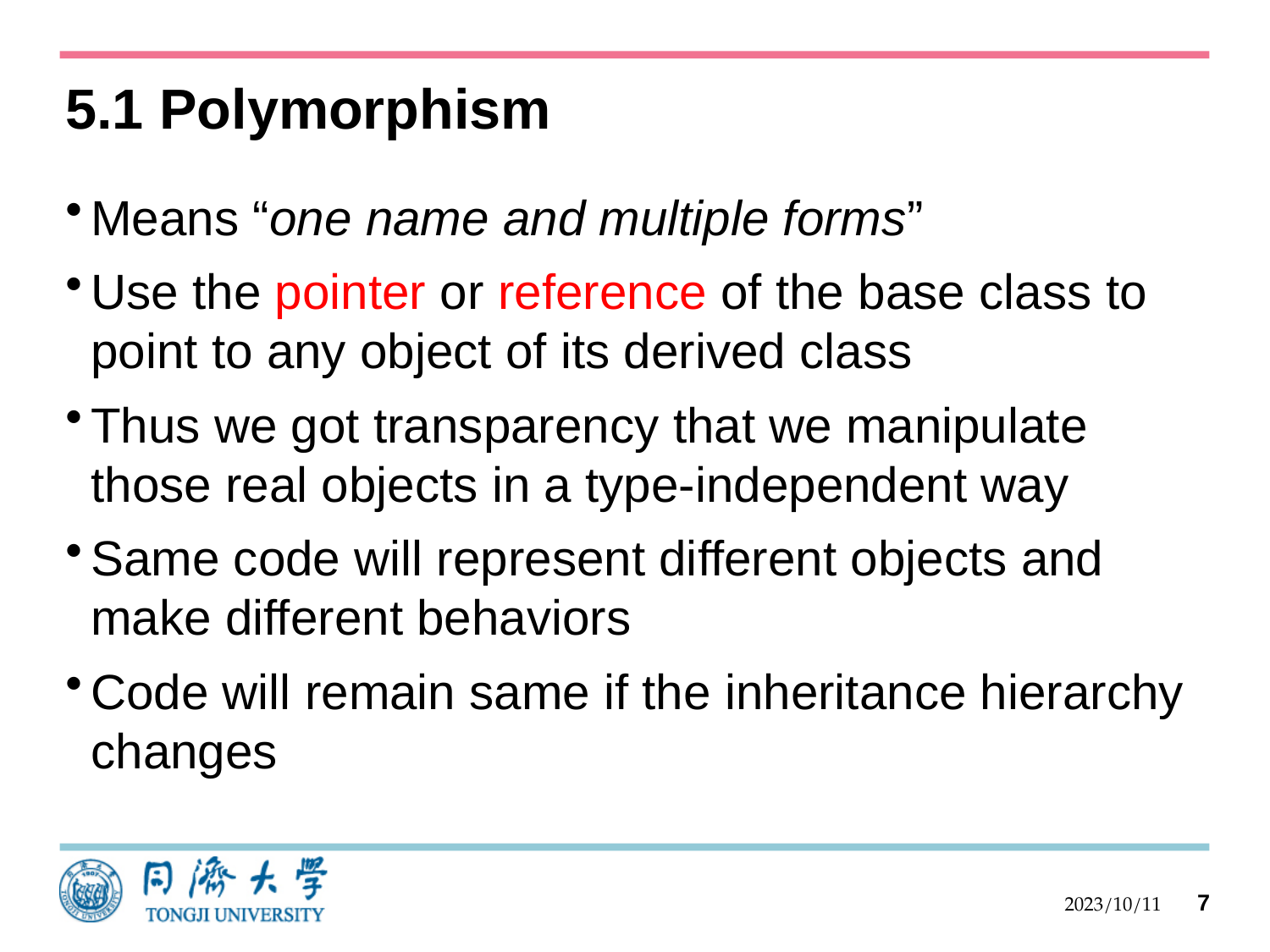

# 5.1 Polymorphism
Means “one name and multiple forms”
Use the pointer or reference of the base class to point to any object of its derived class
Thus we got transparency that we manipulate those real objects in a type-independent way
Same code will represent different objects and make different behaviors
Code will remain same if the inheritance hierarchy changes
2023/10/11
7